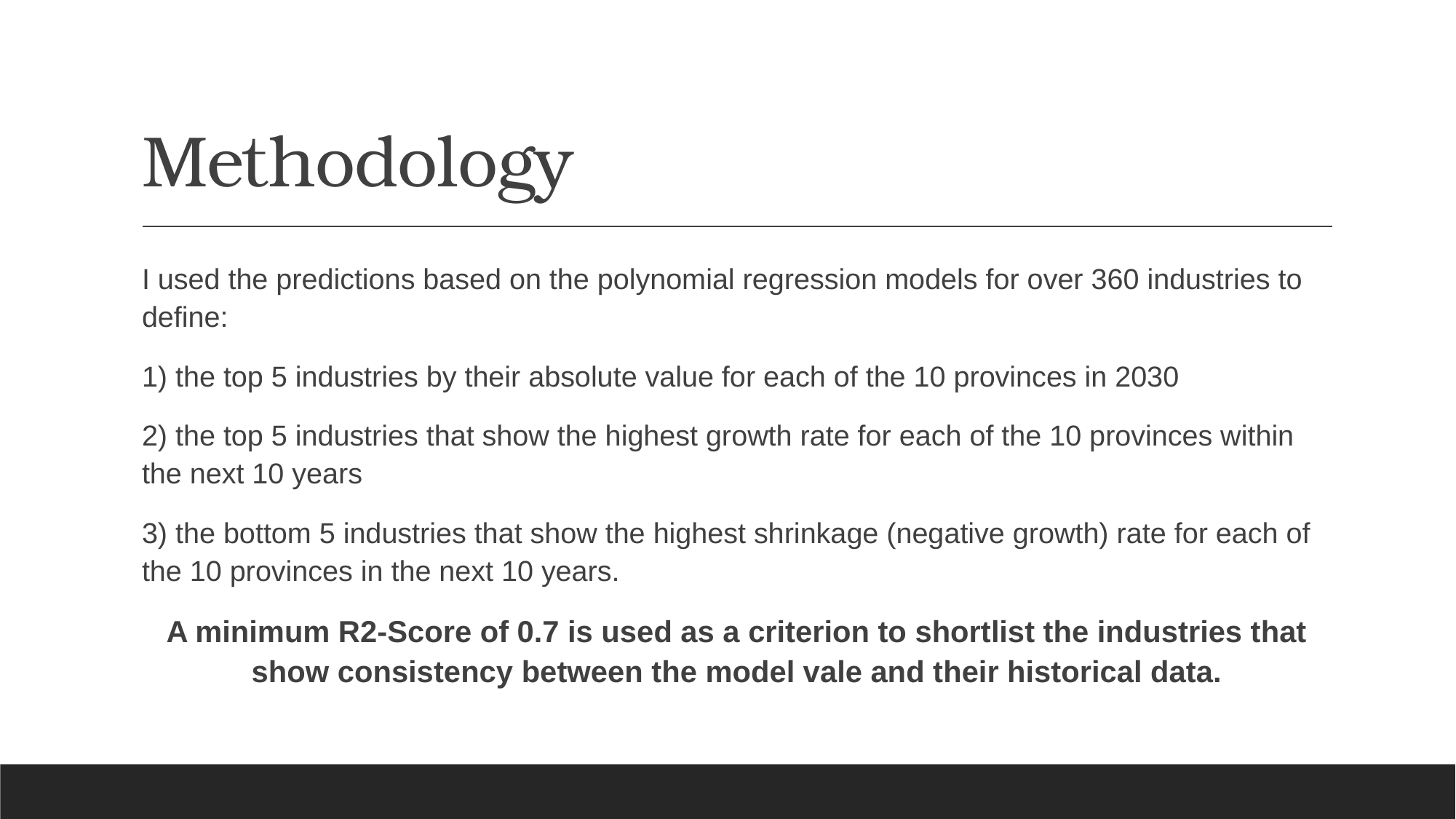

# Methodology
I used the predictions based on the polynomial regression models for over 360 industries to define:
1) the top 5 industries by their absolute value for each of the 10 provinces in 2030
2) the top 5 industries that show the highest growth rate for each of the 10 provinces within the next 10 years
3) the bottom 5 industries that show the highest shrinkage (negative growth) rate for each of the 10 provinces in the next 10 years.
A minimum R2-Score of 0.7 is used as a criterion to shortlist the industries that show consistency between the model vale and their historical data.